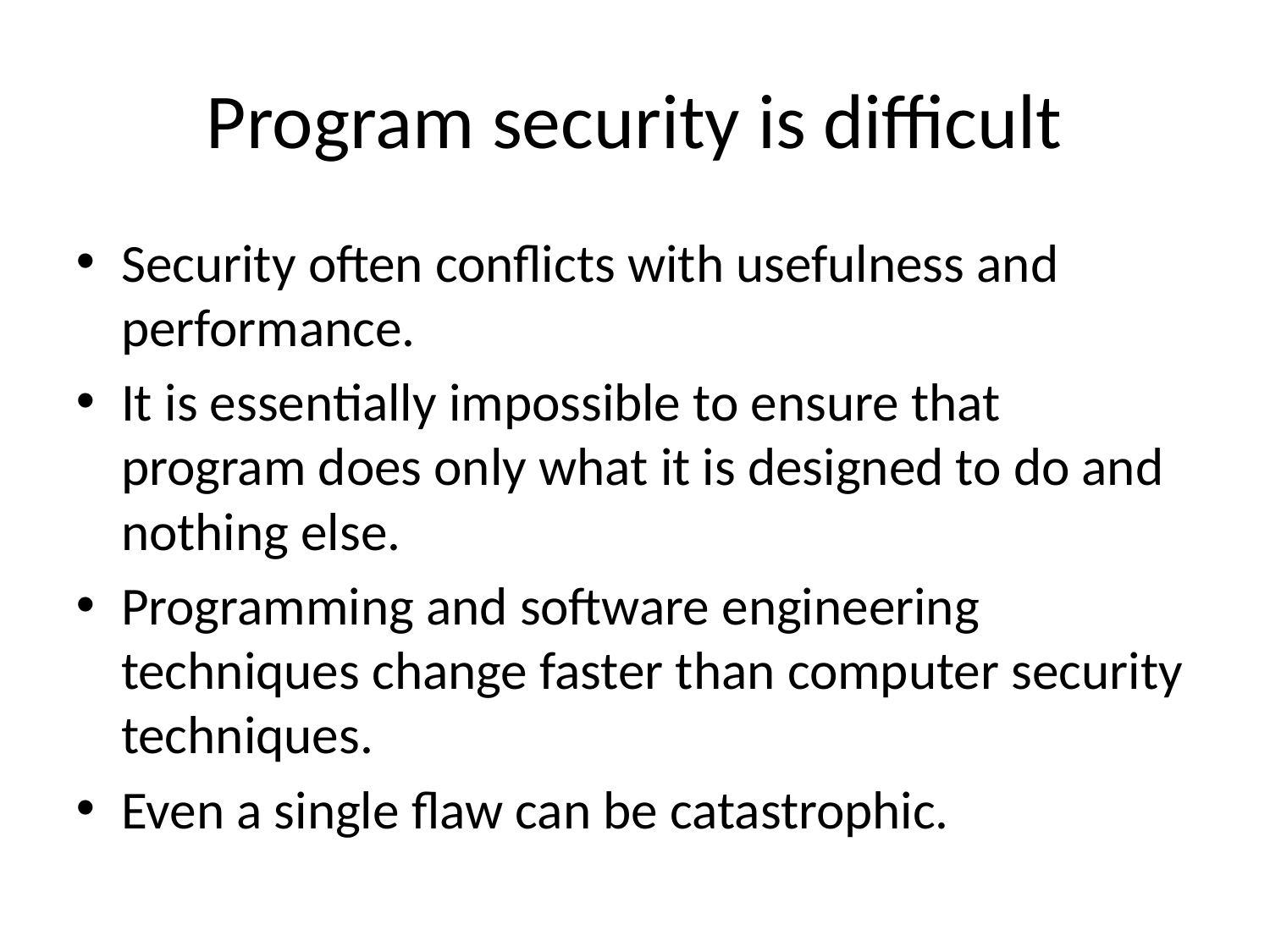

Program security is difficult
Security often conflicts with usefulness and performance.
It is essentially impossible to ensure that program does only what it is designed to do and nothing else.
Programming and software engineering techniques change faster than computer security techniques.
Even a single flaw can be catastrophic.